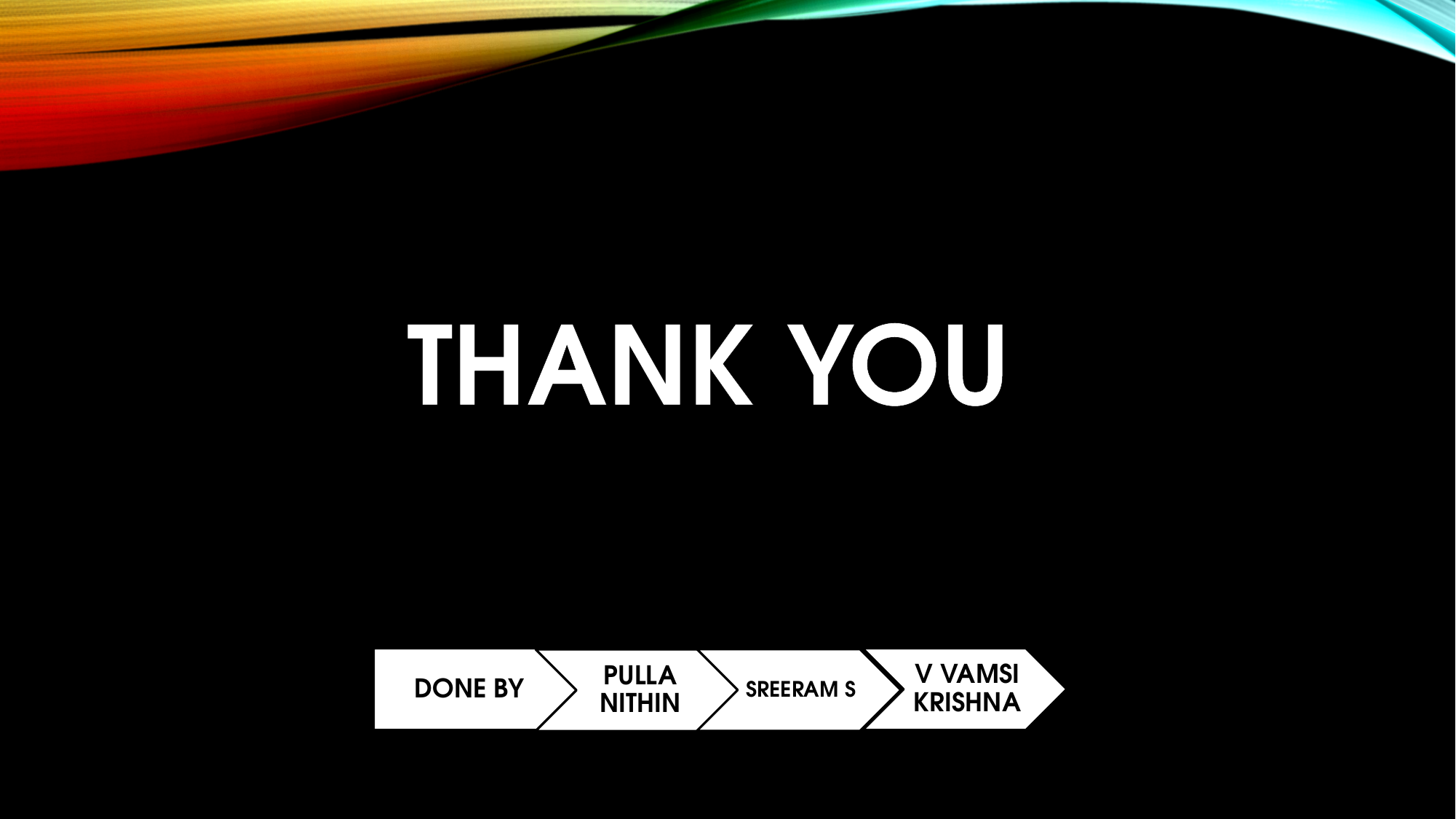

THANK YOU
DONE BY
PULLA NITHIN
SREERAM S
V VAMSI KRISHNA